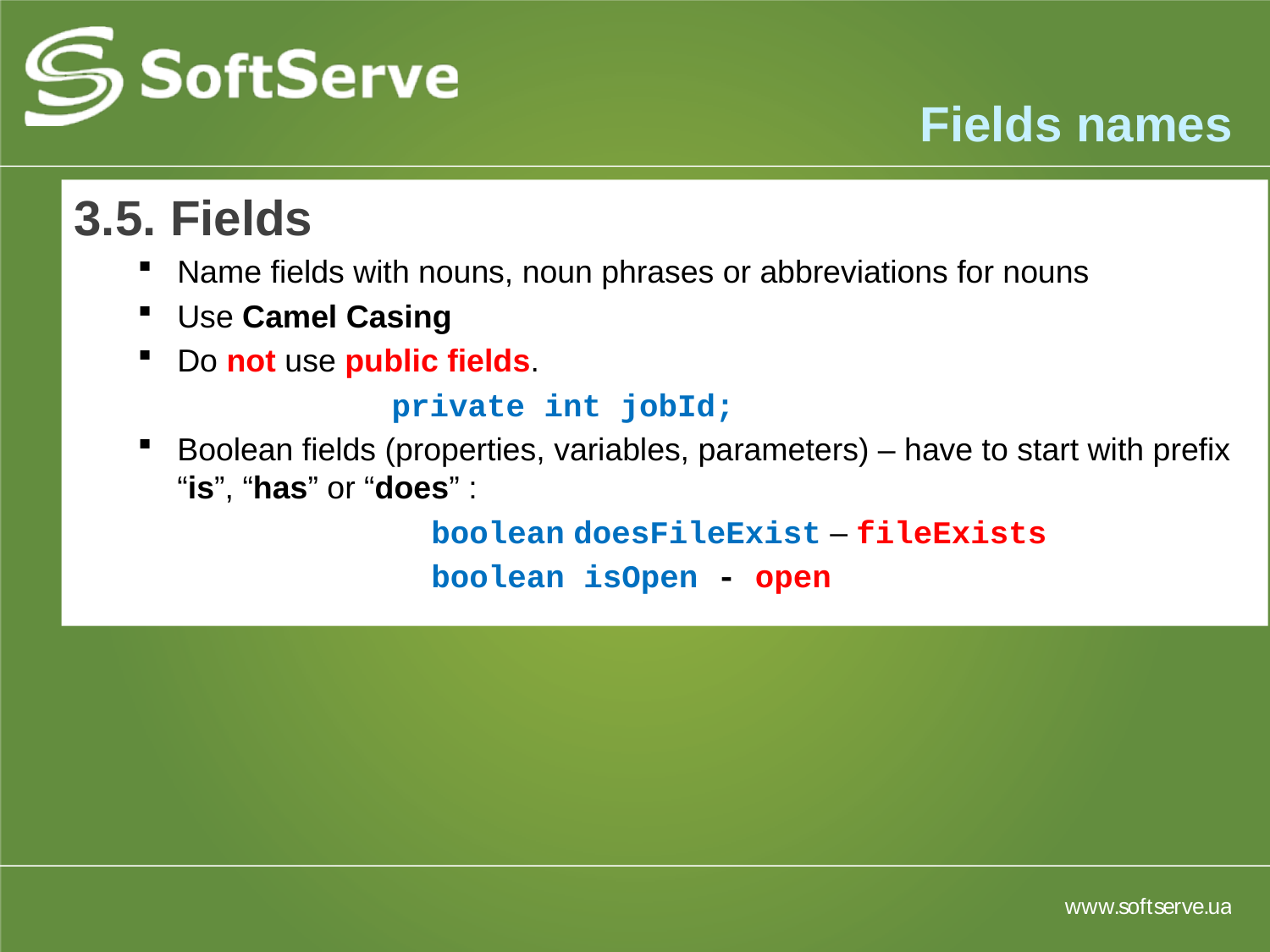

# Fields names
3.5. Fields
Name fields with nouns, noun phrases or abbreviations for nouns
Use Camel Casing
Do not use public fields.
		private int jobId;
Boolean fields (properties, variables, parameters) – have to start with prefix “is”, “has” or “does” :
			boolean doesFileExist – fileExists
 			boolean isOpen - open